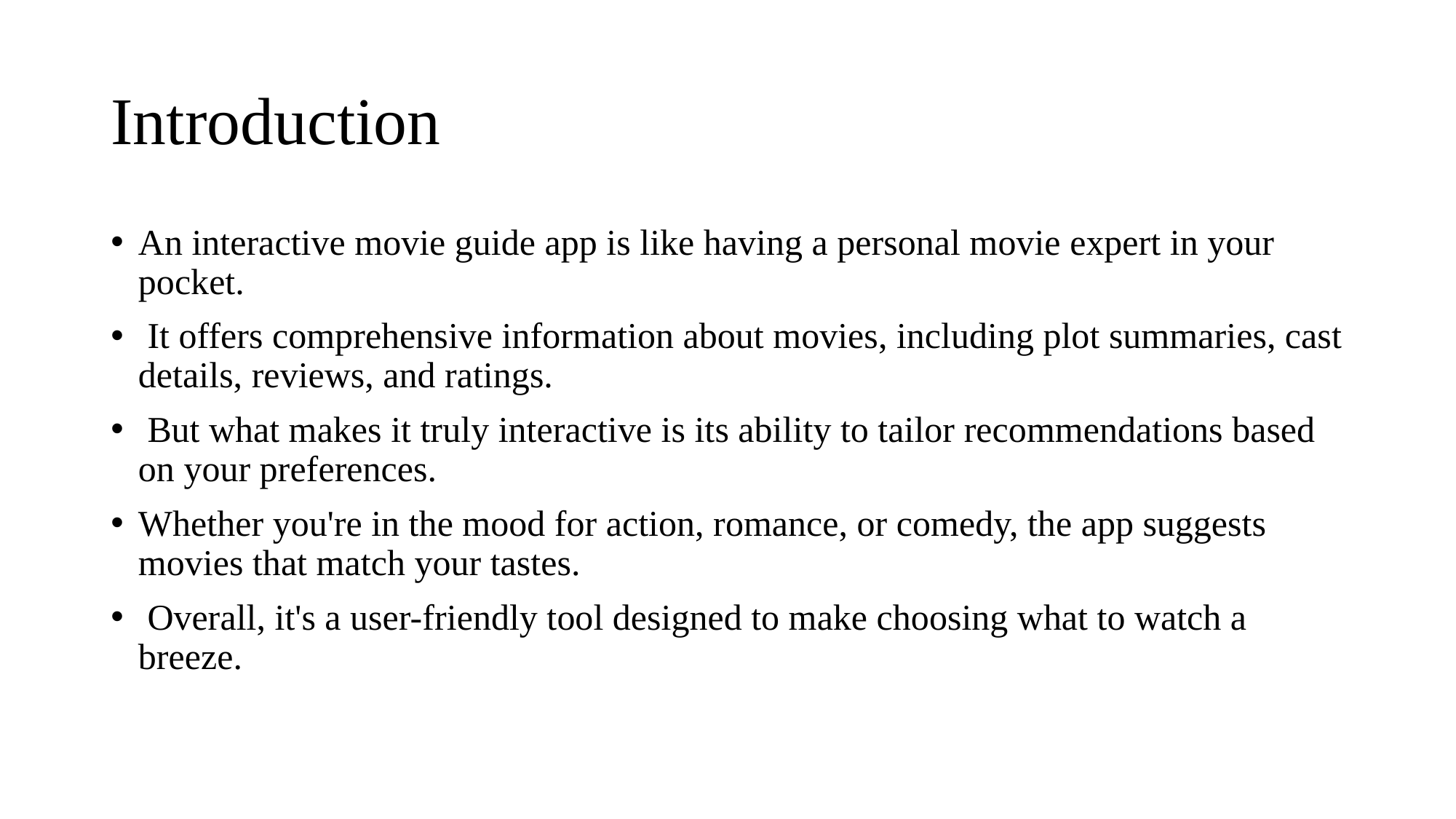

# Introduction
An interactive movie guide app is like having a personal movie expert in your pocket.
 It offers comprehensive information about movies, including plot summaries, cast details, reviews, and ratings.
 But what makes it truly interactive is its ability to tailor recommendations based on your preferences.
Whether you're in the mood for action, romance, or comedy, the app suggests movies that match your tastes.
 Overall, it's a user-friendly tool designed to make choosing what to watch a breeze.